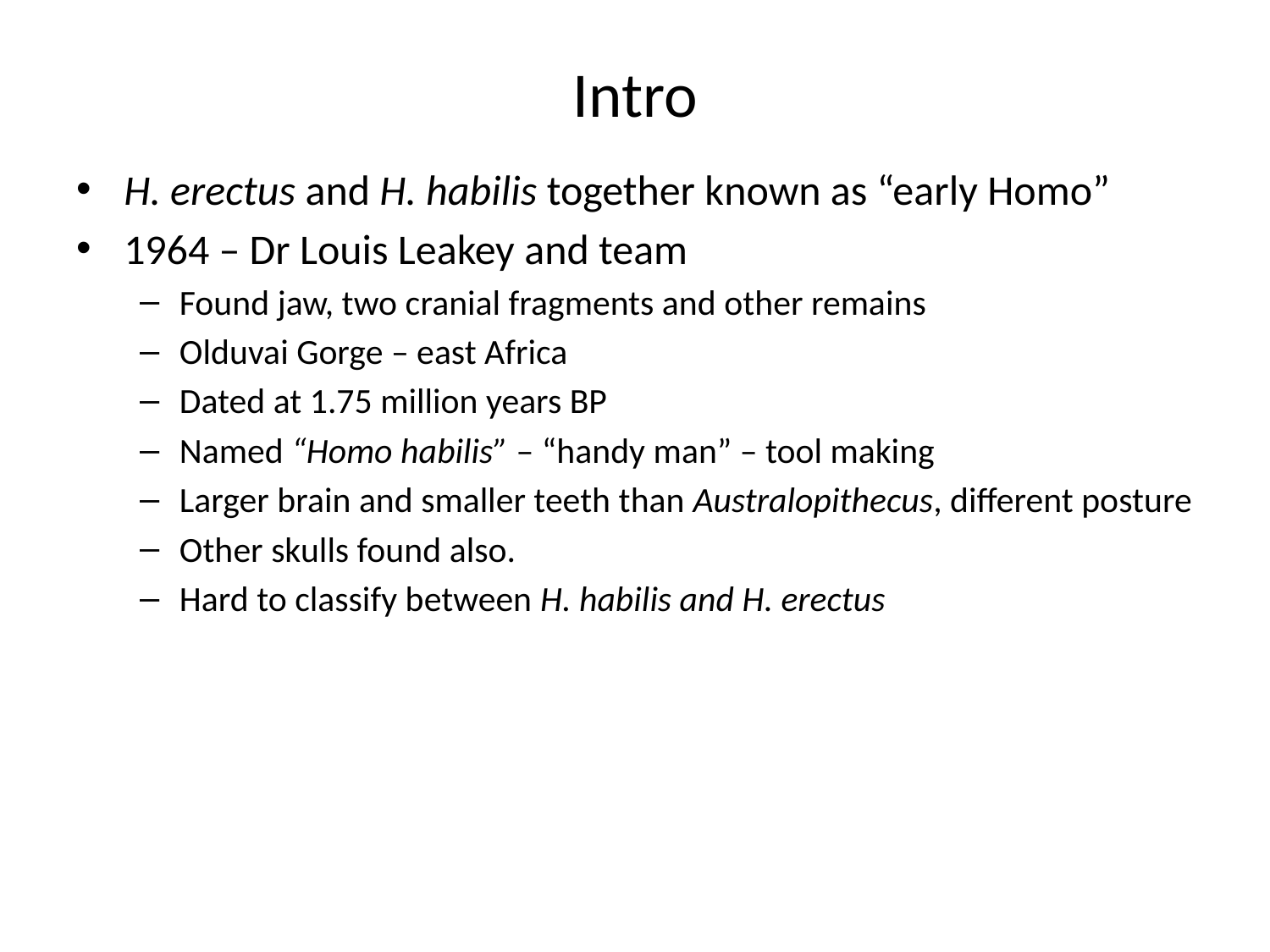

# Intro
H. erectus and H. habilis together known as “early Homo”
1964 – Dr Louis Leakey and team
Found jaw, two cranial fragments and other remains
Olduvai Gorge – east Africa
Dated at 1.75 million years BP
Named “Homo habilis” – “handy man” – tool making
Larger brain and smaller teeth than Australopithecus, different posture
Other skulls found also.
Hard to classify between H. habilis and H. erectus